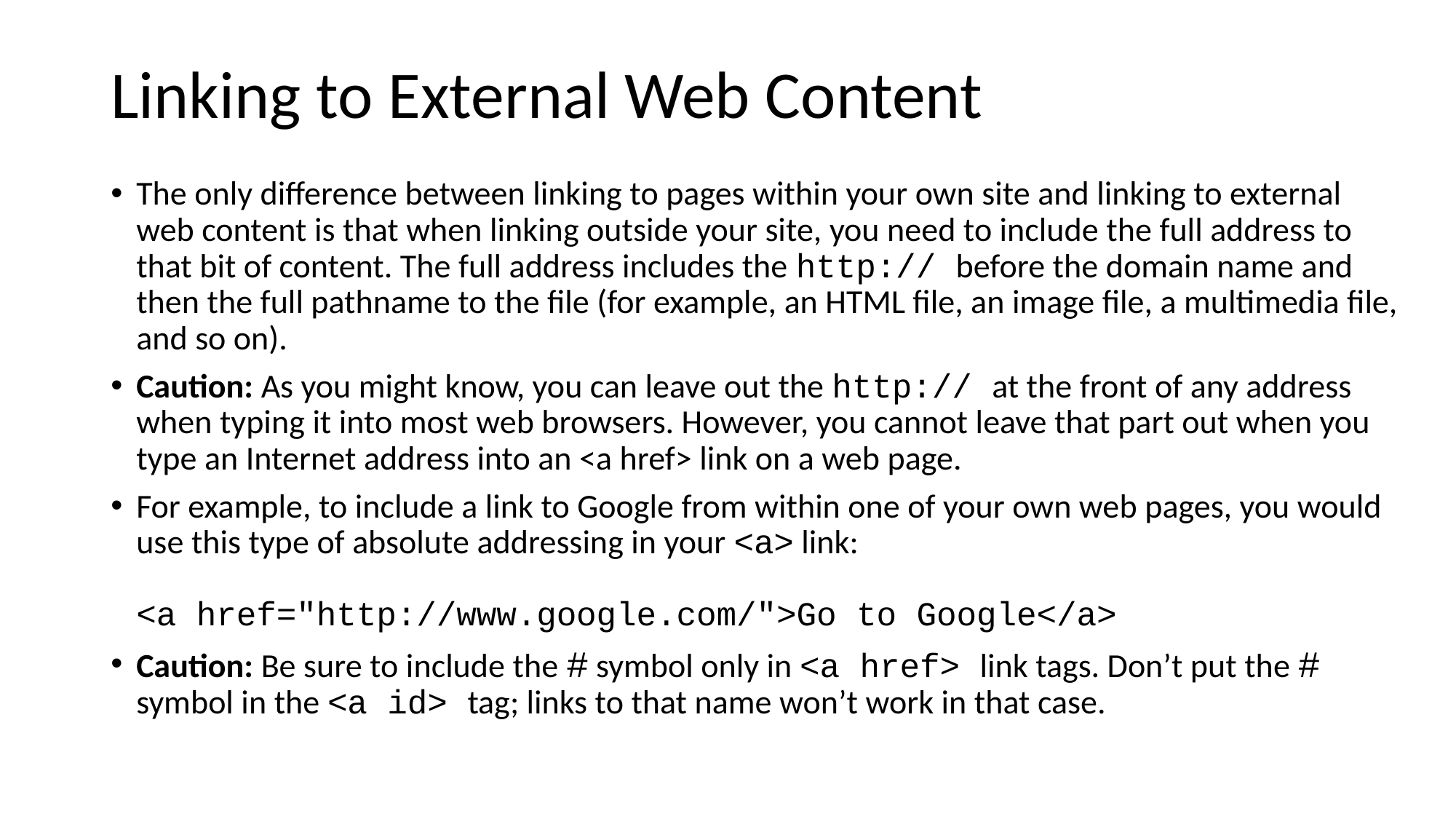

# Linking to External Web Content
The only difference between linking to pages within your own site and linking to external web content is that when linking outside your site, you need to include the full address to that bit of content. The full address includes the http:// before the domain name and then the full pathname to the file (for example, an HTML file, an image file, a multimedia file, and so on).
Caution: As you might know, you can leave out the http:// at the front of any address when typing it into most web browsers. However, you cannot leave that part out when you type an Internet address into an <a href> link on a web page.
For example, to include a link to Google from within one of your own web pages, you would use this type of absolute addressing in your <a> link:
<a href="http://www.google.com/">Go to Google</a>
Caution: Be sure to include the # symbol only in <a href> link tags. Don’t put the # symbol in the <a id> tag; links to that name won’t work in that case.